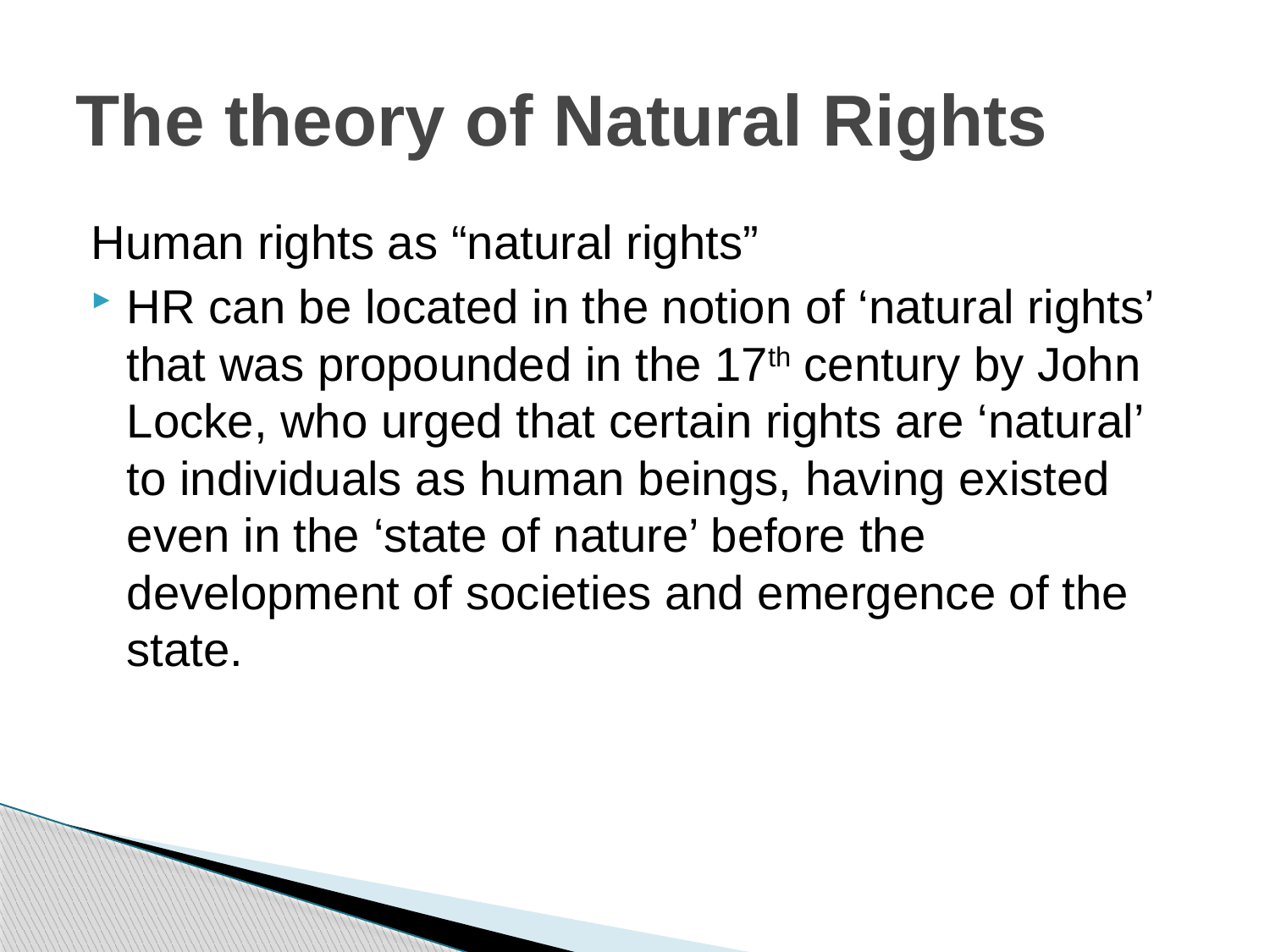

# The theory of Natural Rights
Human rights as “natural rights”
HR can be located in the notion of ‘natural rights’ that was propounded in the 17th century by John Locke, who urged that certain rights are ‘natural’ to individuals as human beings, having existed even in the ‘state of nature’ before the development of societies and emergence of the state.